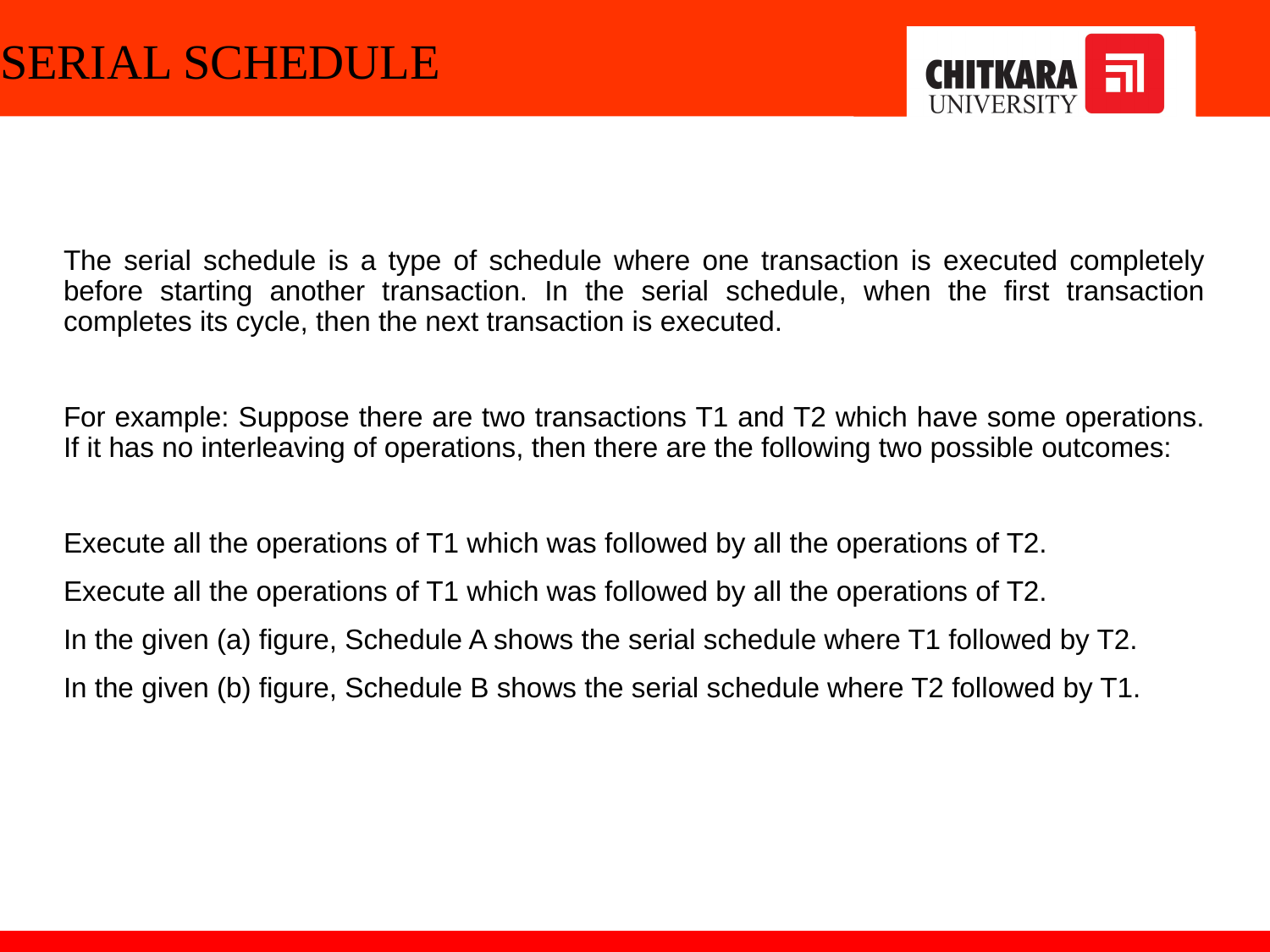

# SERIAL SCHEDULE
The serial schedule is a type of schedule where one transaction is executed completely before starting another transaction. In the serial schedule, when the first transaction completes its cycle, then the next transaction is executed.

For example: Suppose there are two transactions T1 and T2 which have some operations. If it has no interleaving of operations, then there are the following two possible outcomes:

Execute all the operations of T1 which was followed by all the operations of T2.
Execute all the operations of T1 which was followed by all the operations of T2.
In the given (a) figure, Schedule A shows the serial schedule where T1 followed by T2.
In the given (b) figure, Schedule B shows the serial schedule where T2 followed by T1.